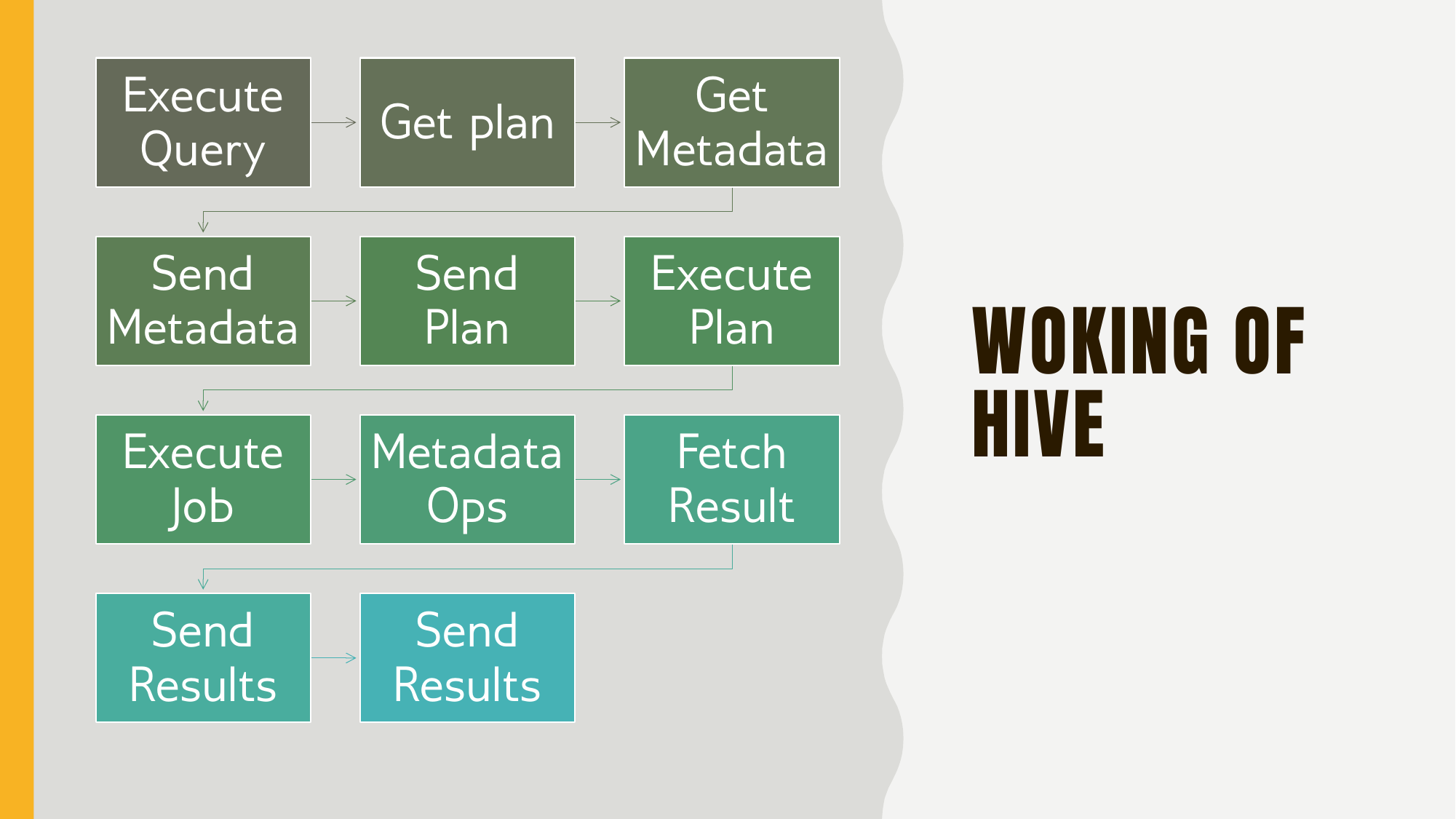

Execute Query

Get plan

Get Metadata

Send Metadata

Send Plan

Execute Plan

Execute Job

Metadata Ops

Fetch Result

Send Results
Send Results
# Woking of hive